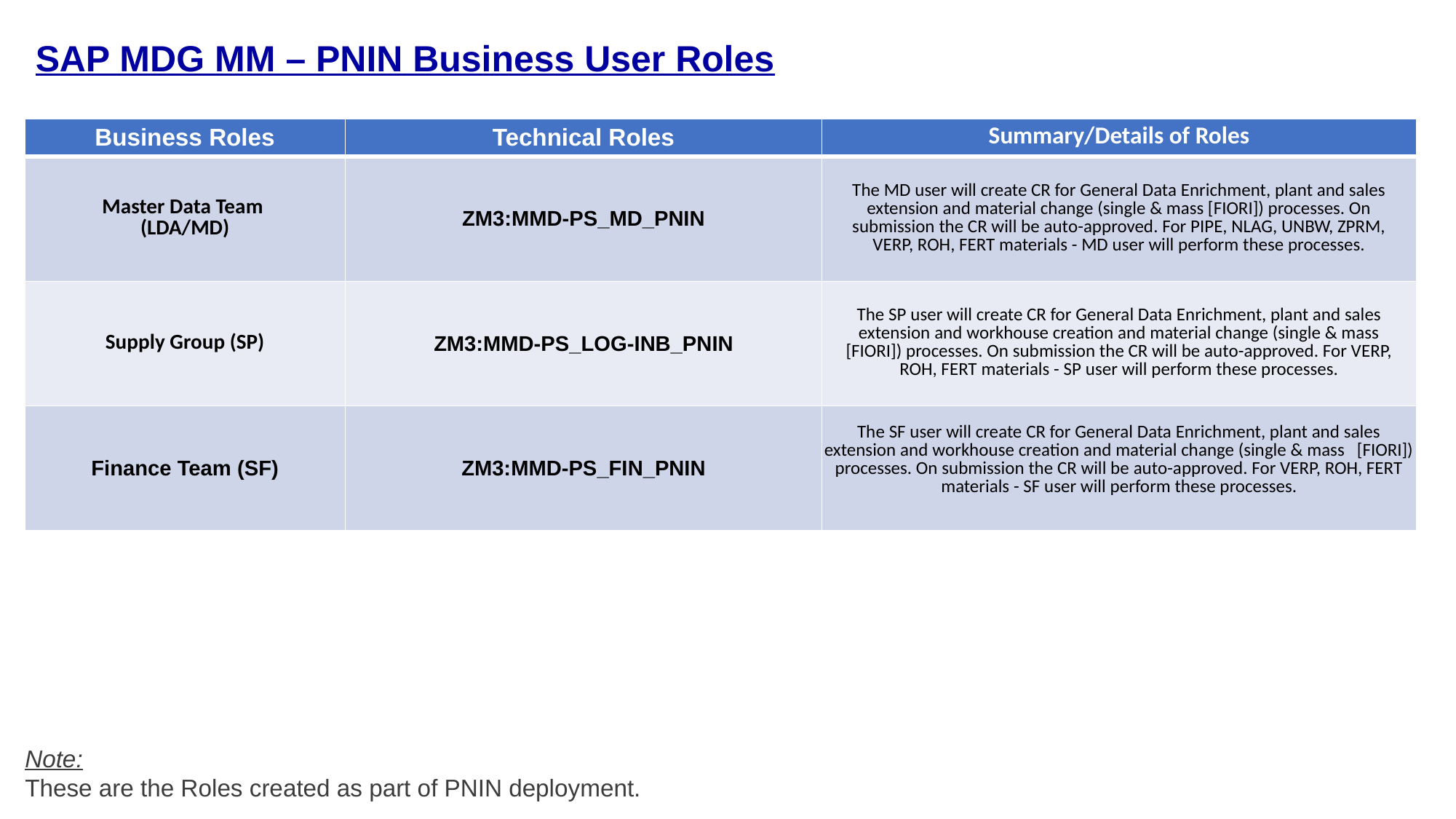

SAP MDG MM – PNIN Business User Roles

| Business Roles | Technical Roles | Summary/Details of Roles |
| --- | --- | --- |
| Master Data Team (LDA/MD) | ZM3:MMD-PS\_MD\_PNIN | The MD user will create CR for General Data Enrichment, plant and sales extension and material change (single & mass [FIORI]) processes. On submission the CR will be auto-approved. For PIPE, NLAG, UNBW, ZPRM, VERP, ROH, FERT materials - MD user will perform these processes. |
| Supply Group (SP) | ZM3:MMD-PS\_LOG-INB\_PNIN | The SP user will create CR for General Data Enrichment, plant and sales extension and workhouse creation and material change (single & mass [FIORI]) processes. On submission the CR will be auto-approved. For VERP, ROH, FERT materials - SP user will perform these processes. |
| Finance Team (SF) | ZM3:MMD-PS\_FIN\_PNIN | The SF user will create CR for General Data Enrichment, plant and sales extension and workhouse creation and material change (single & mass [FIORI]) processes. On submission the CR will be auto-approved. For VERP, ROH, FERT materials - SF user will perform these processes. |

Note:
These are the Roles created as part of PNIN deployment.